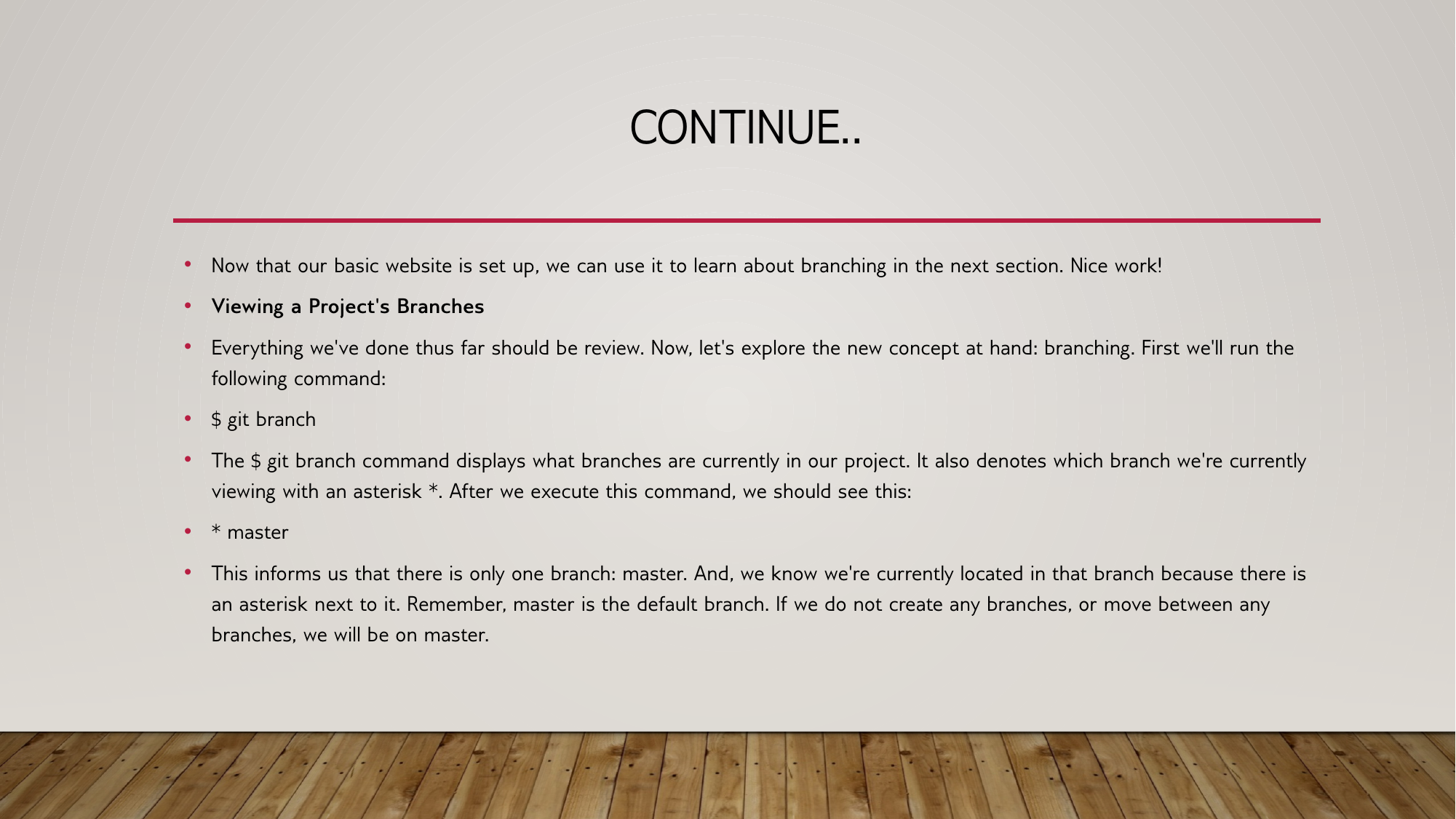

# Continue..
Now that our basic website is set up, we can use it to learn about branching in the next section. Nice work!
Viewing a Project's Branches
Everything we've done thus far should be review. Now, let's explore the new concept at hand: branching. First we'll run the following command:
$ git branch
The $ git branch command displays what branches are currently in our project. It also denotes which branch we're currently viewing with an asterisk *. After we execute this command, we should see this:
* master
This informs us that there is only one branch: master. And, we know we're currently located in that branch because there is an asterisk next to it. Remember, master is the default branch. If we do not create any branches, or move between any branches, we will be on master.